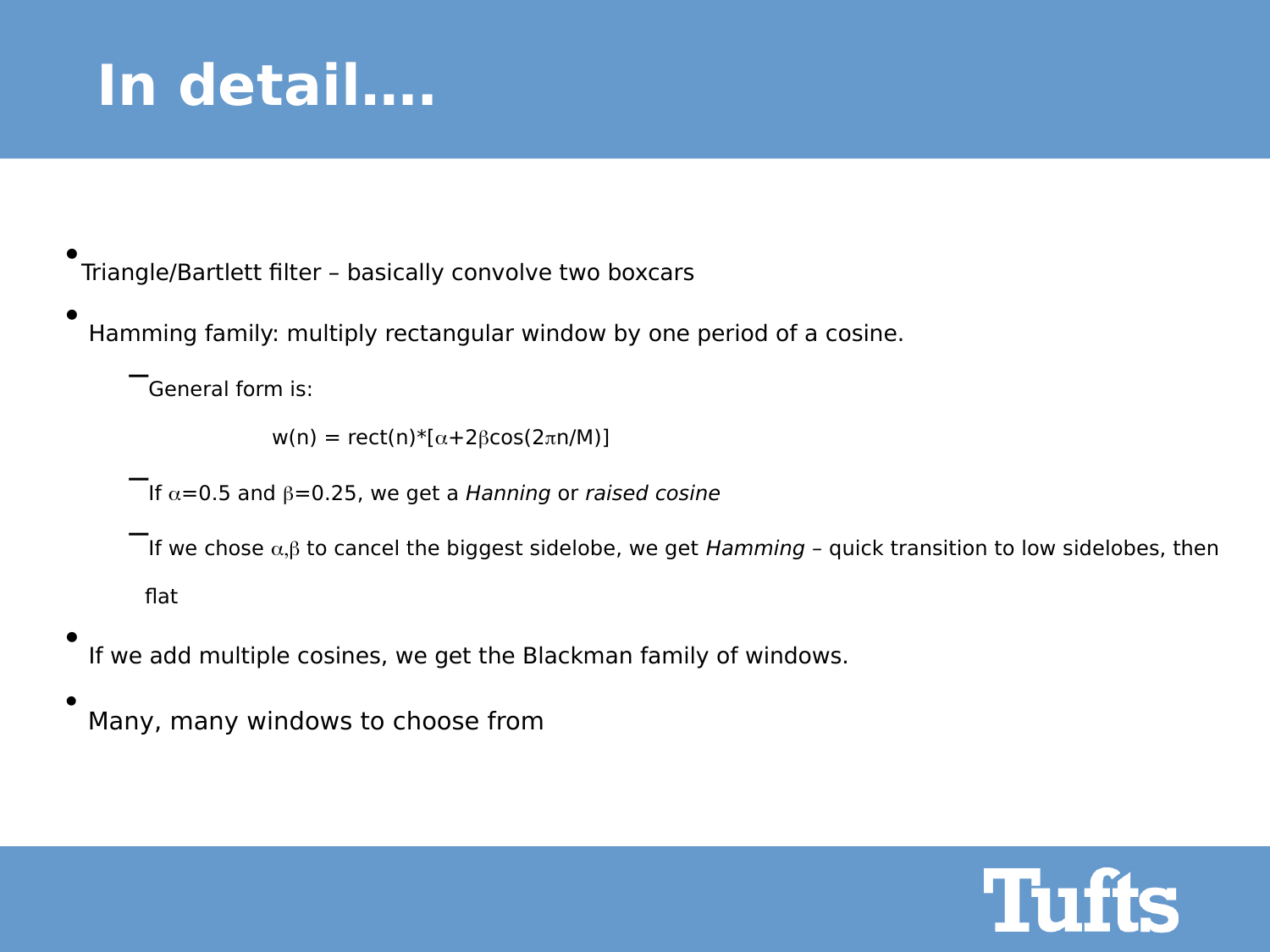

# In detail….

Triangle/Bartlett filter – basically convolve two boxcars
 Hamming family: multiply rectangular window by one period of a cosine.
General form is:
	w(n) = rect(n)*[α+2βcos(2πn/M)]
If α=0.5 and β=0.25, we get a Hanning or raised cosine
If we chose α,β to cancel the biggest sidelobe, we get Hamming – quick transition to low sidelobes, then flat
 If we add multiple cosines, we get the Blackman family of windows.
 Many, many windows to choose from